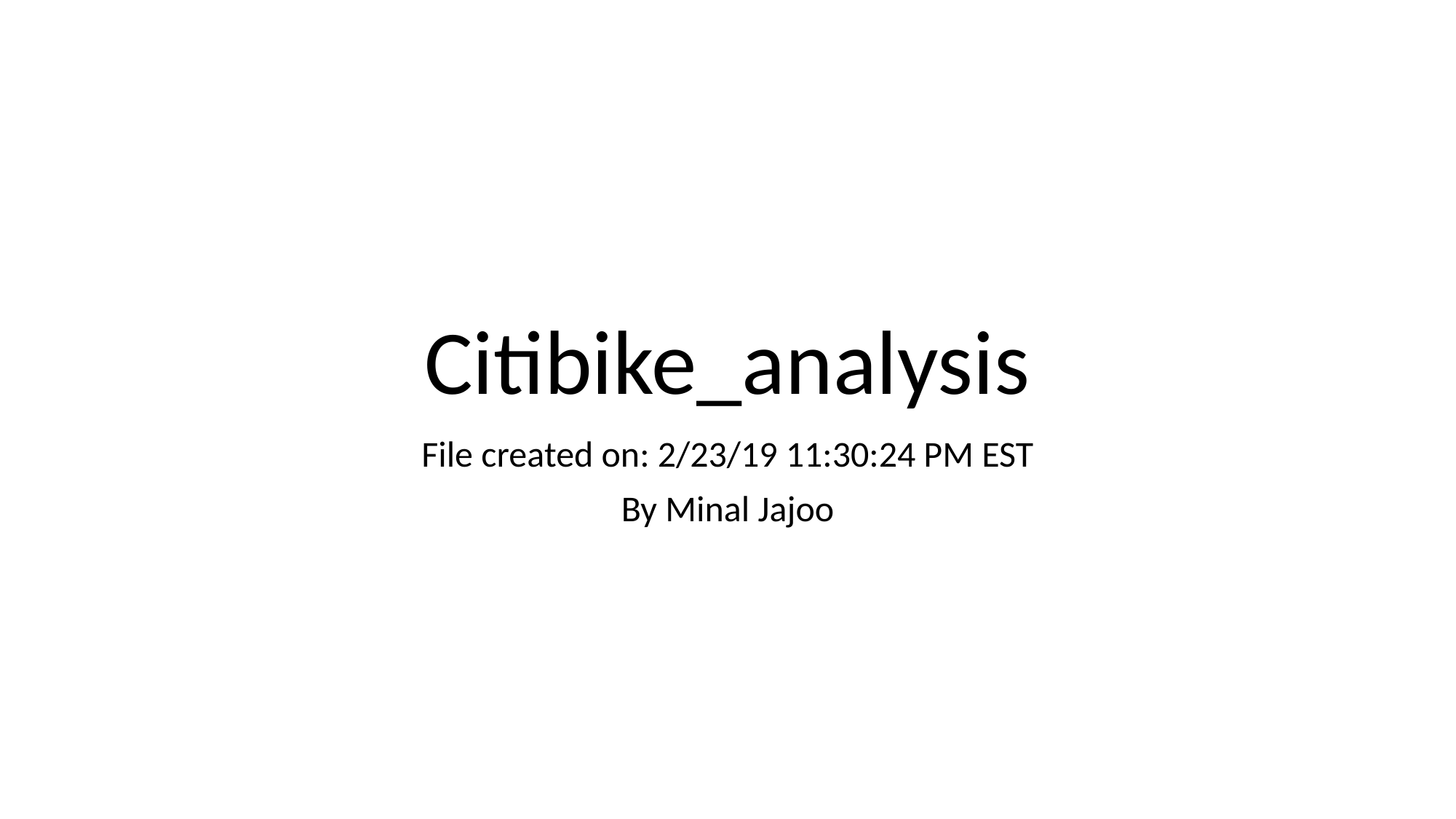

# Citibike_analysis
File created on: 2/23/19 11:30:24 PM EST
By Minal Jajoo